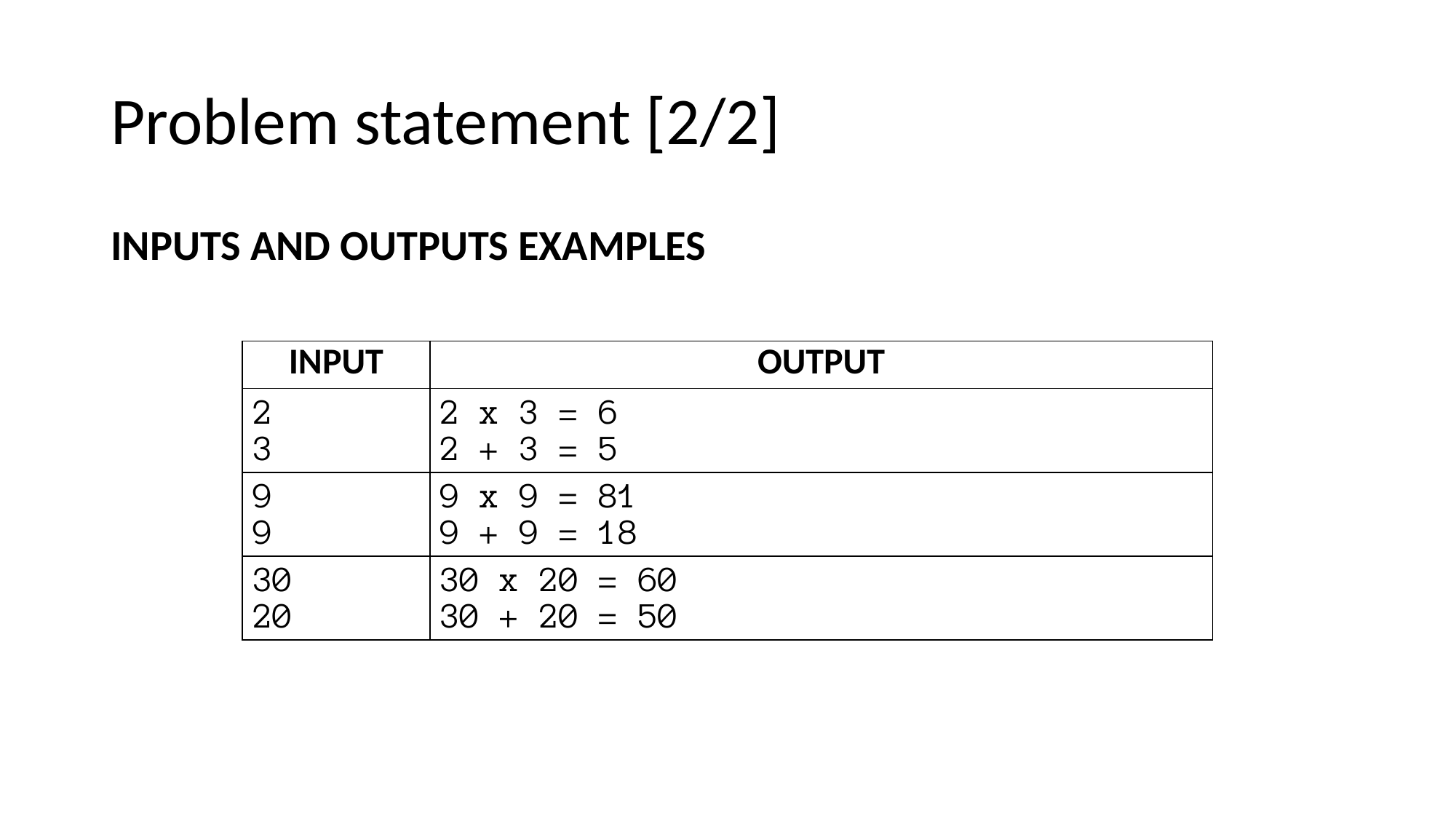

# Problem statement [2/2]
INPUTS AND OUTPUTS EXAMPLES

| INPUT | OUTPUT |
| --- | --- |
| 2 3 | 2 x 3 = 6 2 + 3 = 5 |
| 9 9 | 9 x 9 = 81 9 + 9 = 18 |
| 30 20 | 30 x 20 = 60 30 + 20 = 50 |